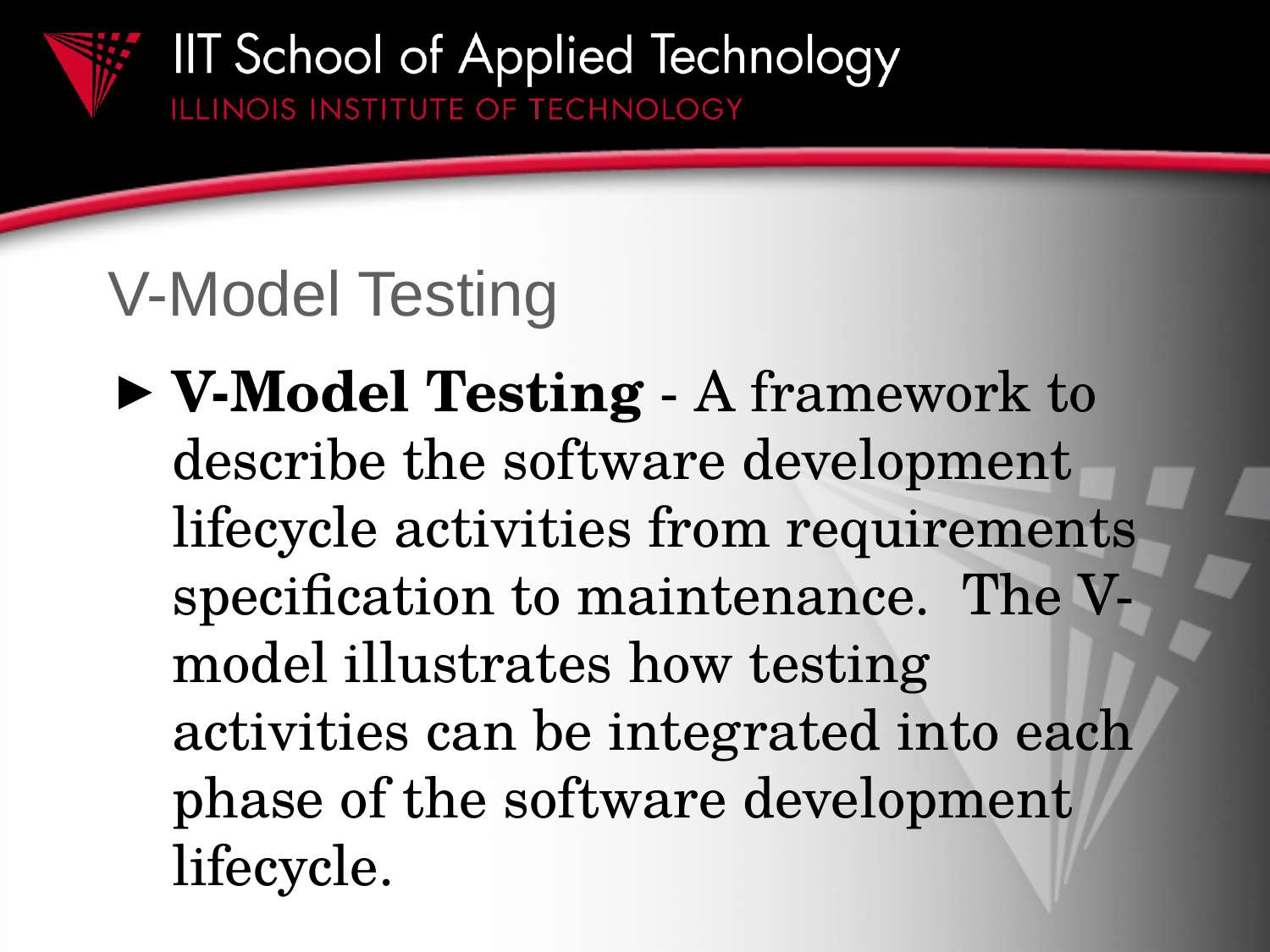

# V-Model Testing
V-Model Testing - A framework to describe the software development lifecycle activities from requirements specification to maintenance.  The V-model illustrates how testing activities can be integrated into each phase of the software development lifecycle.